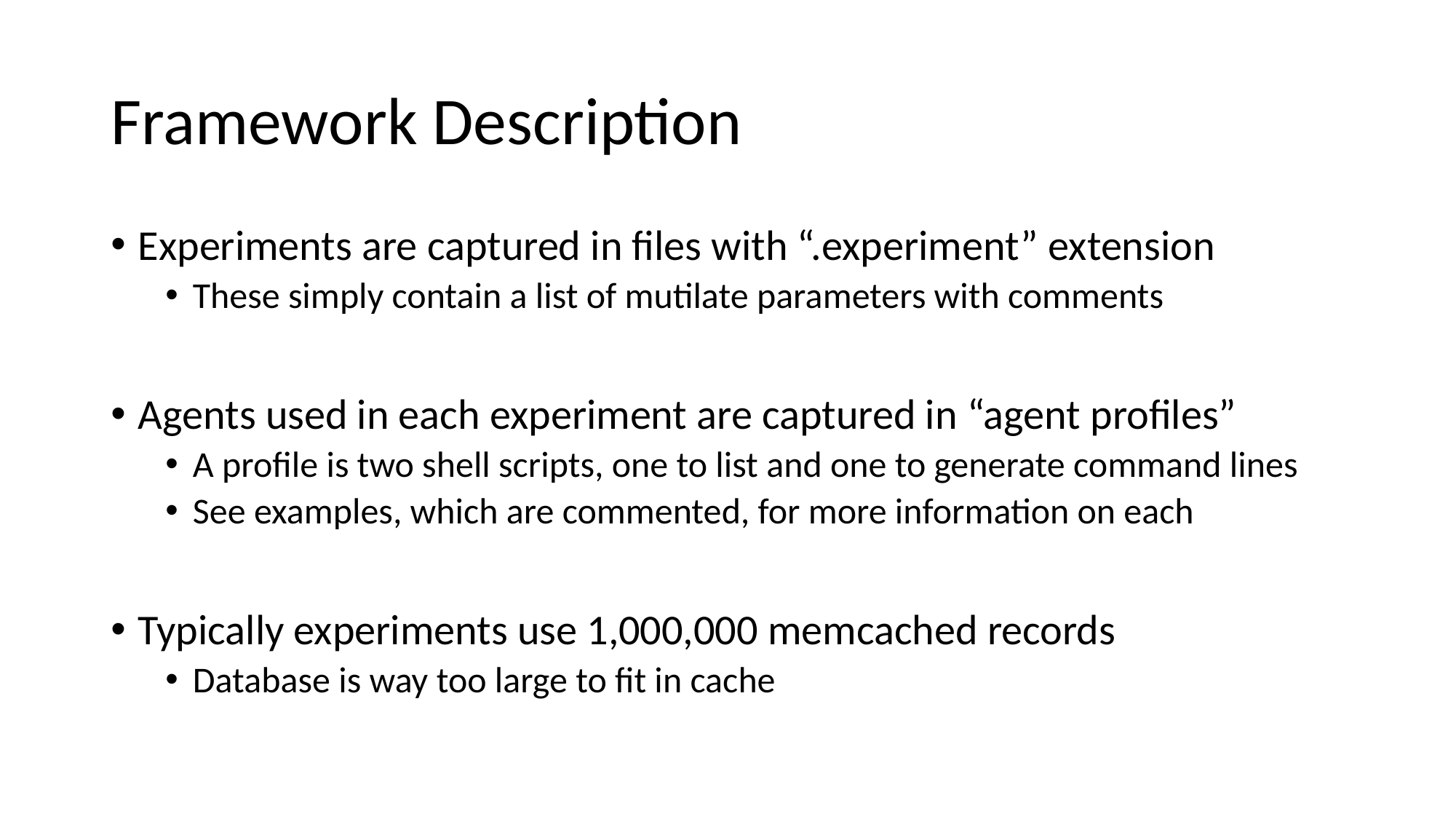

# Framework Description
Experiments are captured in files with “.experiment” extension
These simply contain a list of mutilate parameters with comments

Agents used in each experiment are captured in “agent profiles”
A profile is two shell scripts, one to list and one to generate command lines
See examples, which are commented, for more information on each

Typically experiments use 1,000,000 memcached records
Database is way too large to fit in cache